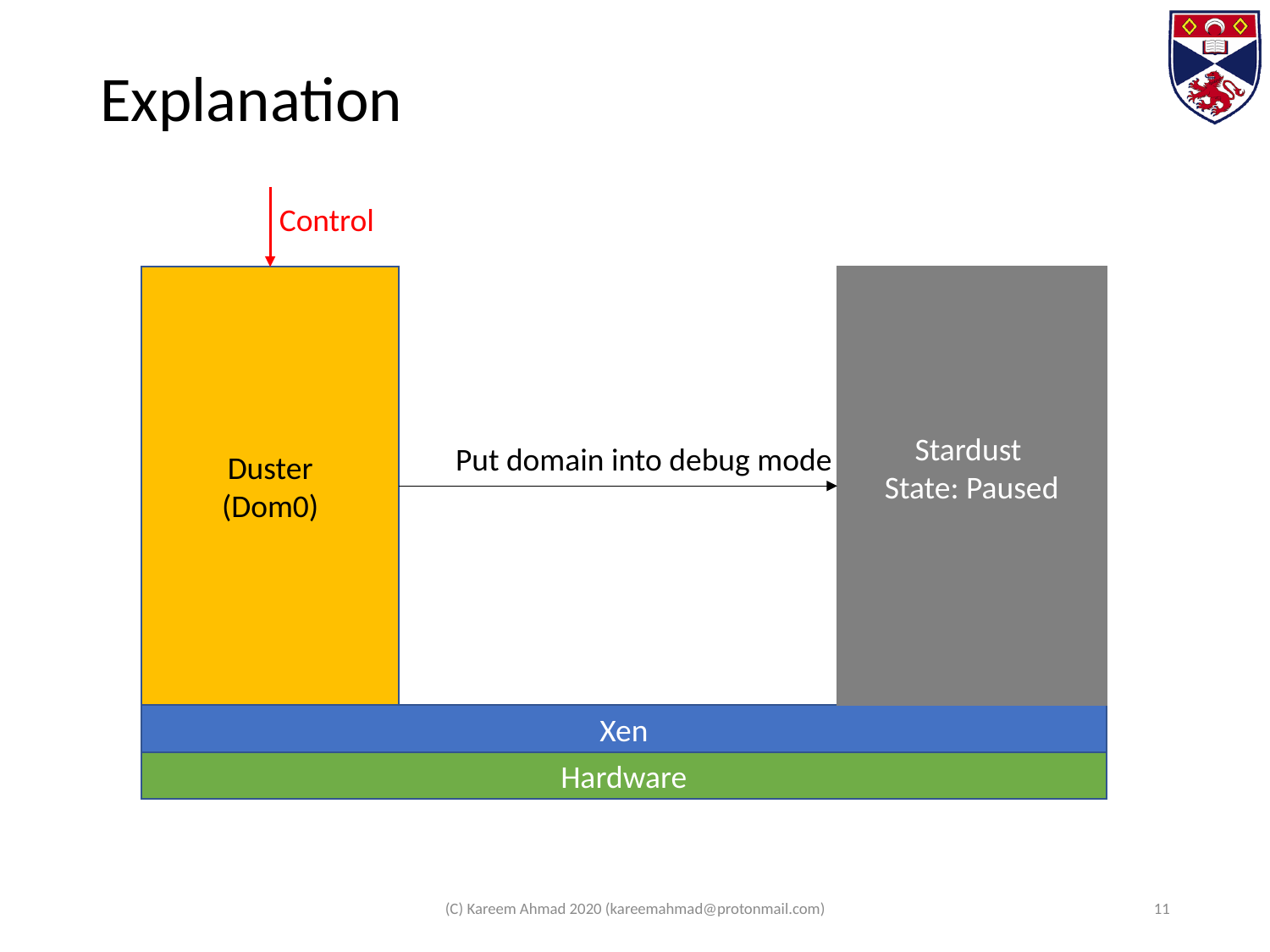

# Explanation
Control
Duster
(Dom0)
Stardust
State: Paused

Put domain into debug mode
Xen
Hardware

(C) Kareem Ahmad 2020 (kareemahmad@protonmail.com)
11